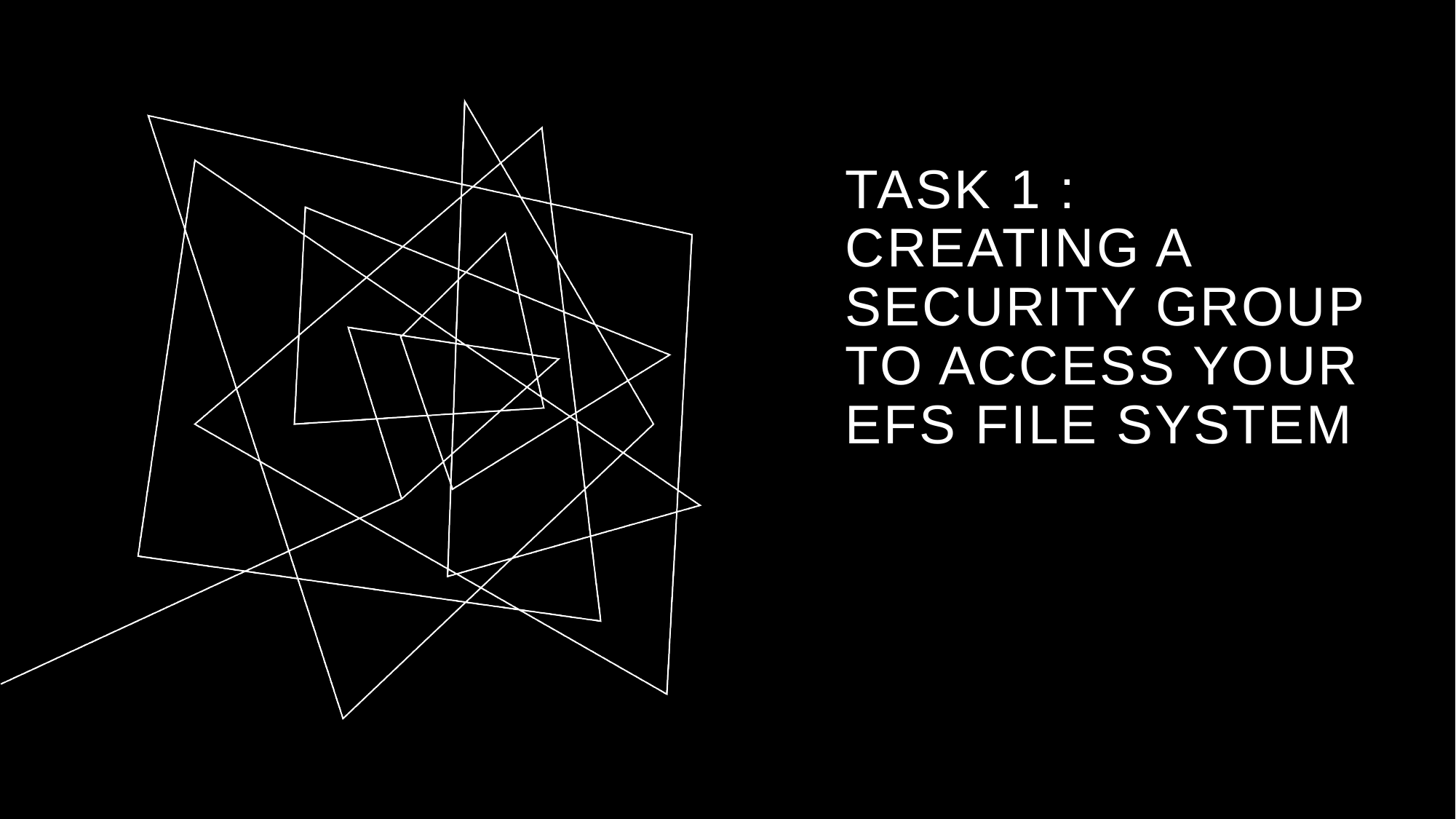

# Task 1 : Creating a security group to access your EFS file system